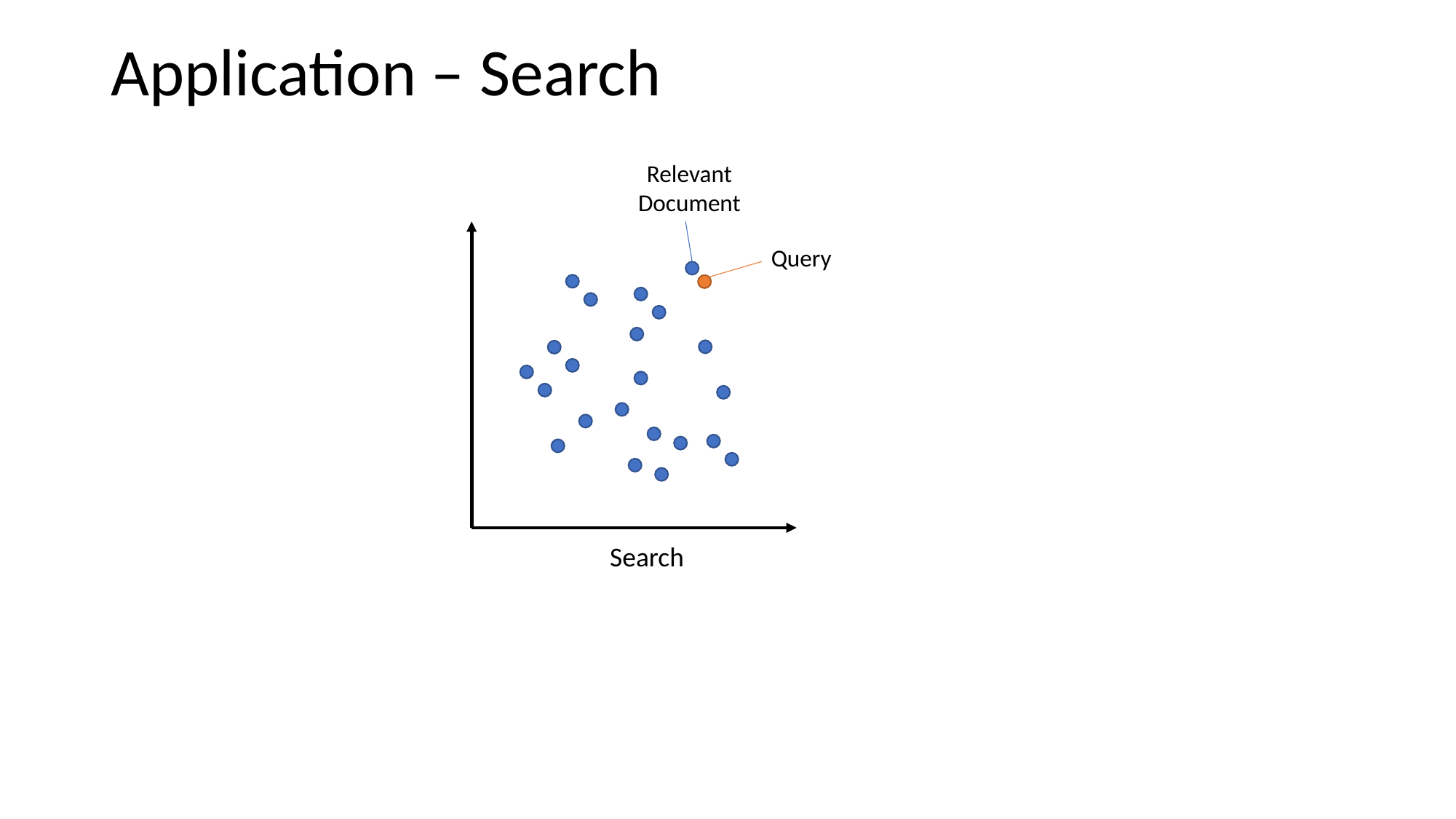

# Application – Search
Relevant
Document
Query

Search